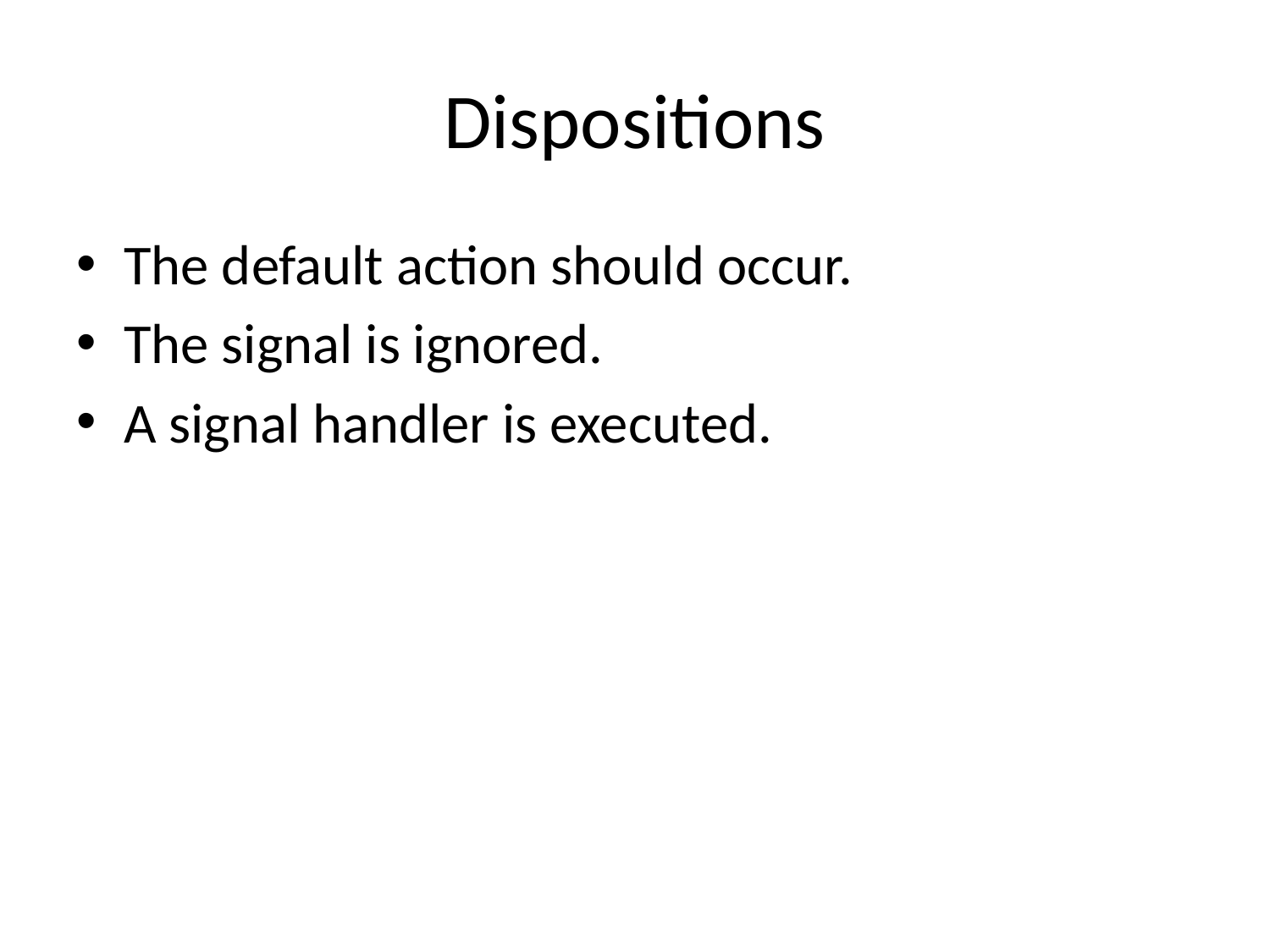

# Dispositions
The default action should occur.
The signal is ignored.
A signal handler is executed.